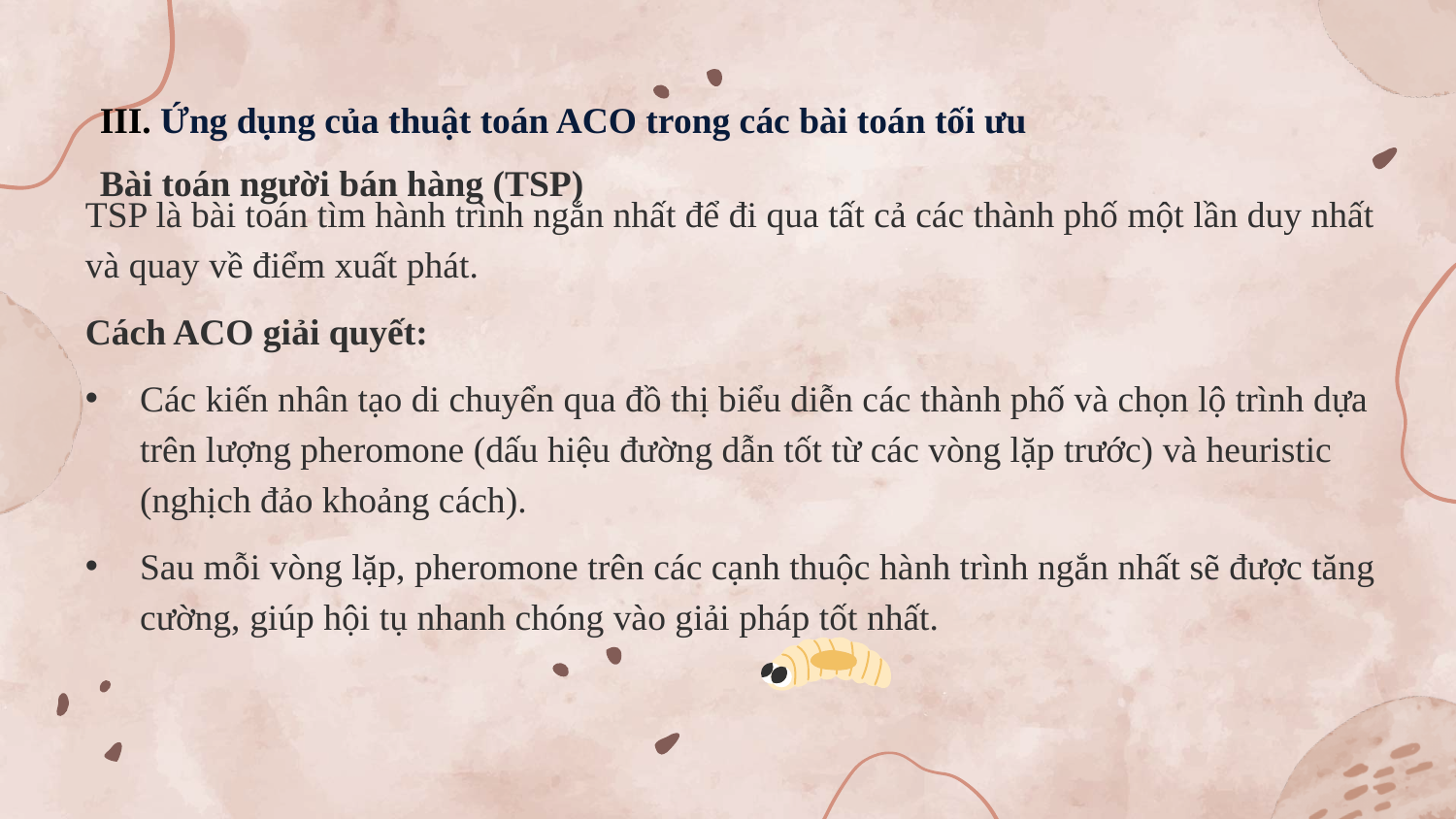

# III. Ứng dụng của thuật toán ACO trong các bài toán tối ưu
Bài toán người bán hàng (TSP)
TSP là bài toán tìm hành trình ngắn nhất để đi qua tất cả các thành phố một lần duy nhất và quay về điểm xuất phát.
Cách ACO giải quyết:
Các kiến nhân tạo di chuyển qua đồ thị biểu diễn các thành phố và chọn lộ trình dựa trên lượng pheromone (dấu hiệu đường dẫn tốt từ các vòng lặp trước) và heuristic (nghịch đảo khoảng cách).
Sau mỗi vòng lặp, pheromone trên các cạnh thuộc hành trình ngắn nhất sẽ được tăng cường, giúp hội tụ nhanh chóng vào giải pháp tốt nhất.